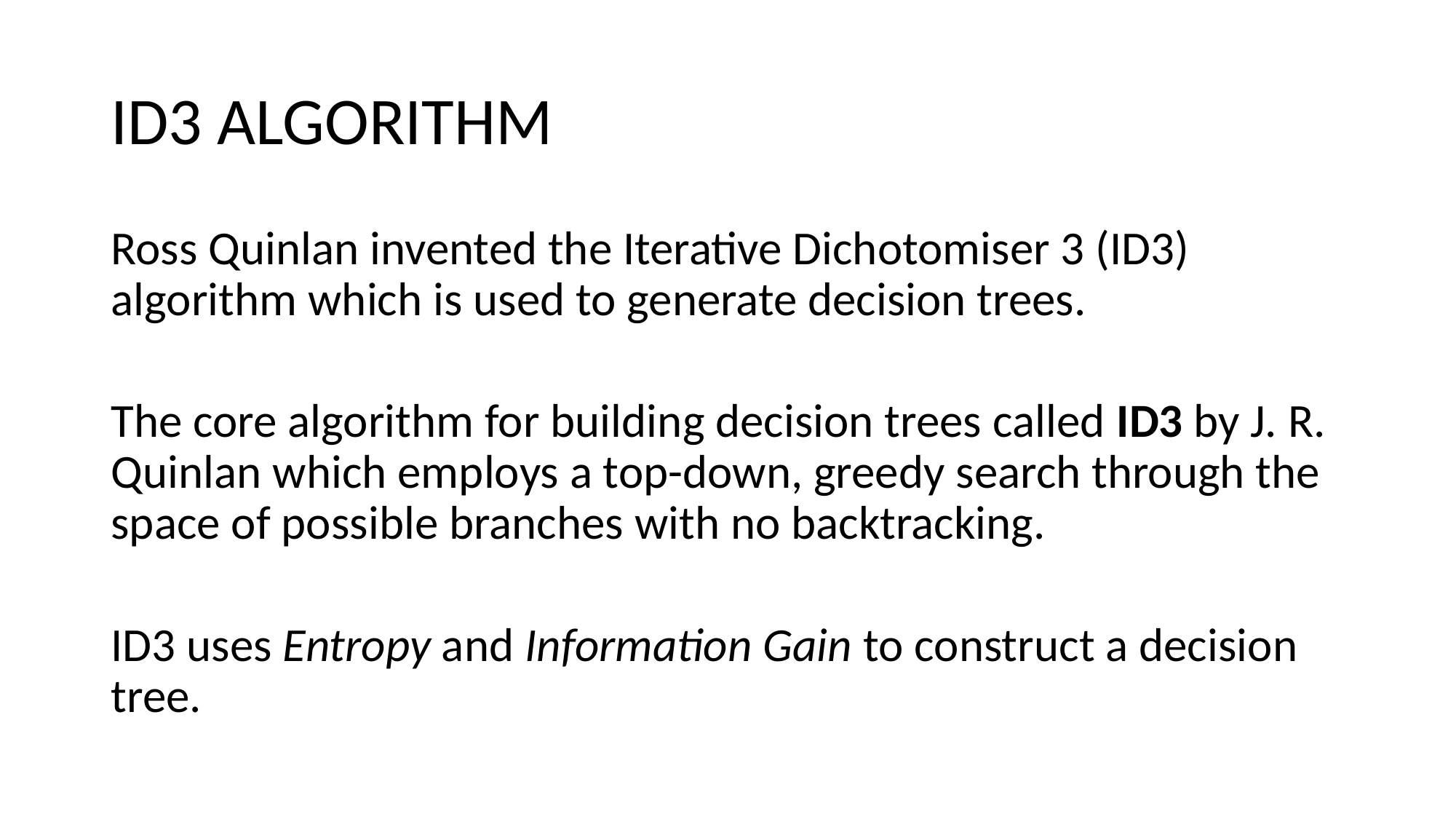

# ID3 ALGORITHM
Ross Quinlan invented the Iterative Dichotomiser 3 (ID3) algorithm which is used to generate decision trees.

The core algorithm for building decision trees called ID3 by J. R. Quinlan which employs a top-down, greedy search through the space of possible branches with no backtracking.

ID3 uses Entropy and Information Gain to construct a decision tree.